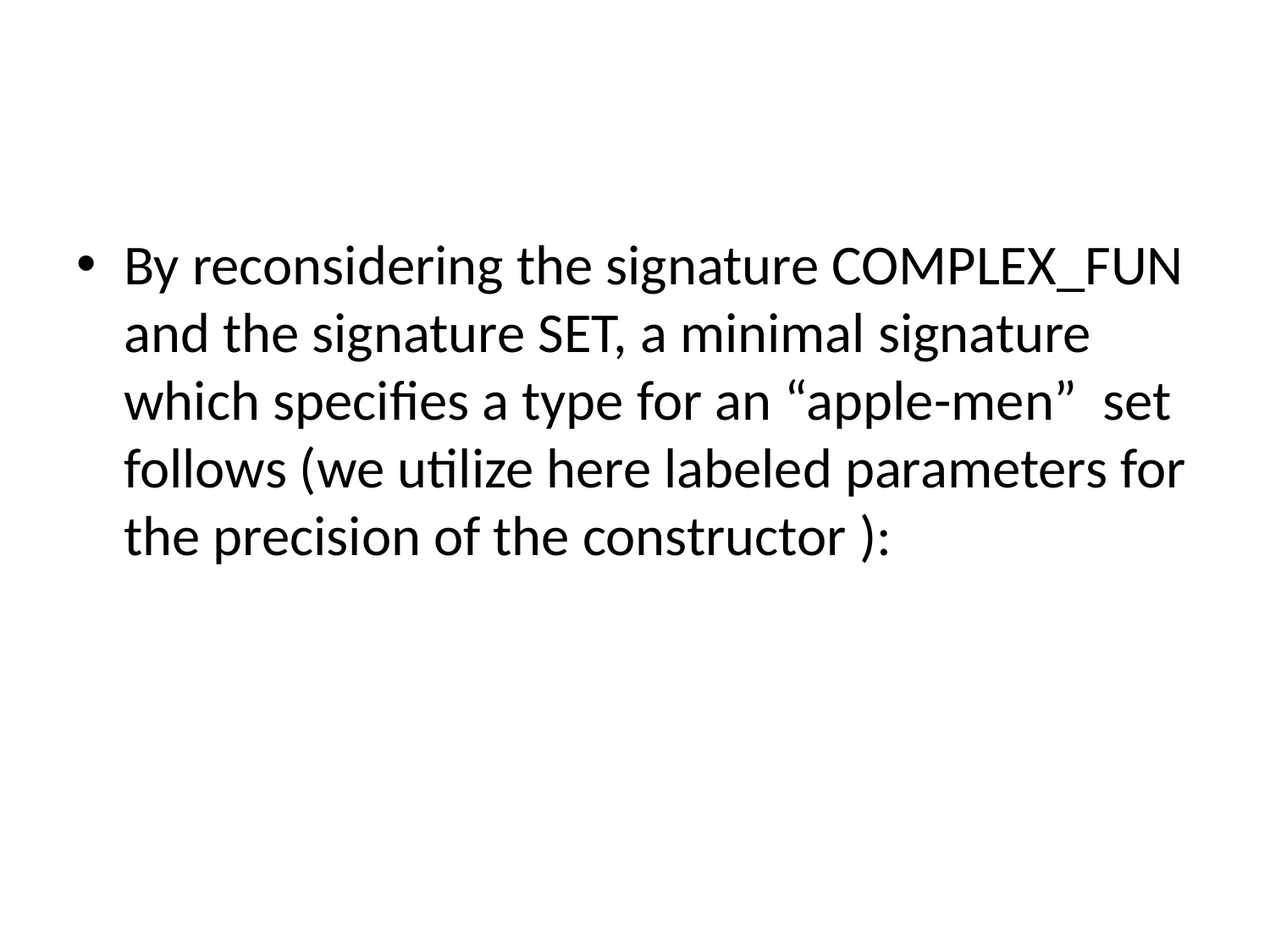

By reconsidering the signature COMPLEX_FUN and the signature SET, a minimal signature which specifies a type for an “apple-men”  set follows (we utilize here labeled parameters for the precision of the constructor ):